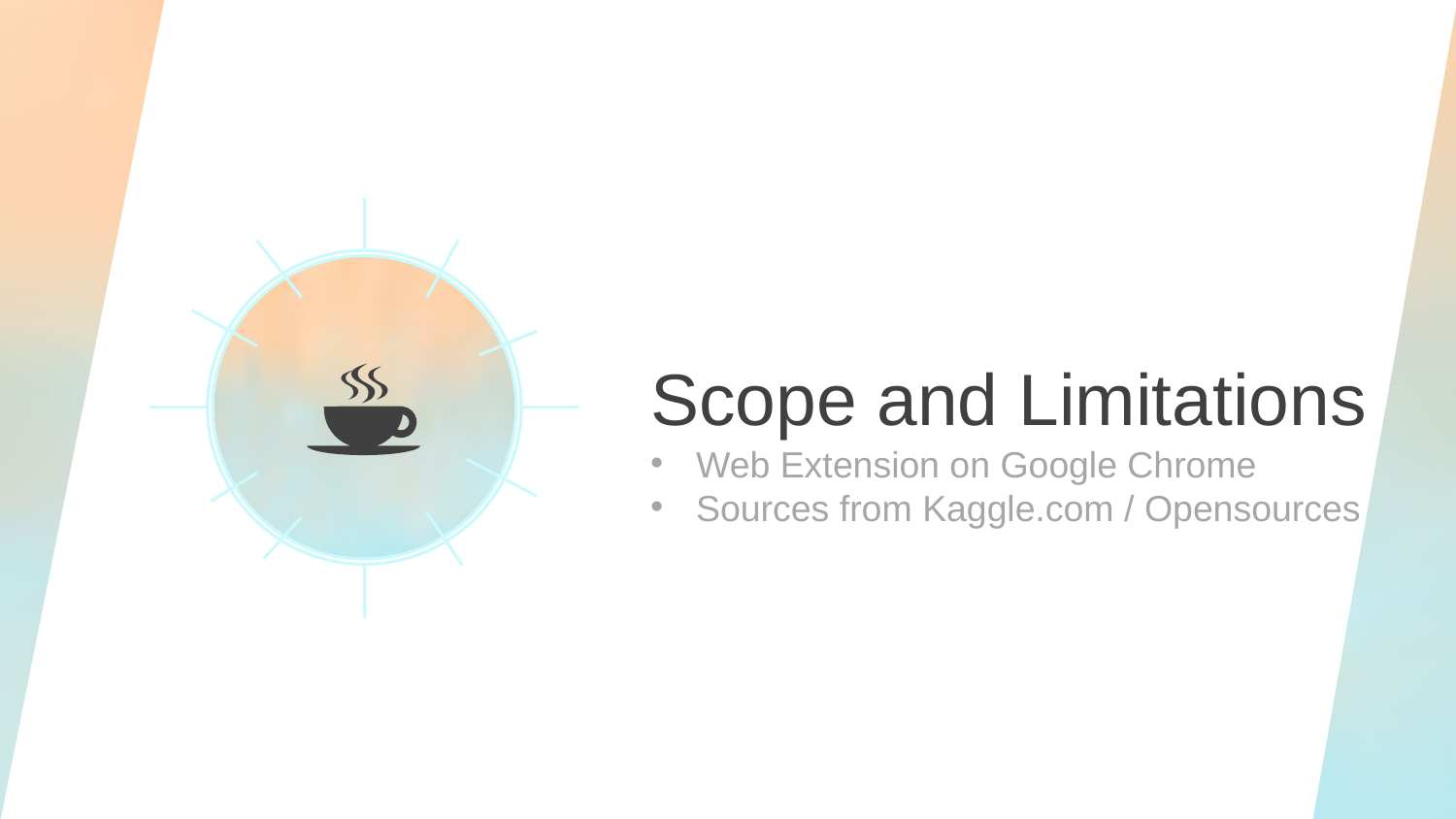

Scope and Limitations

Web Extension on Google Chrome
Sources from Kaggle.com / Opensources